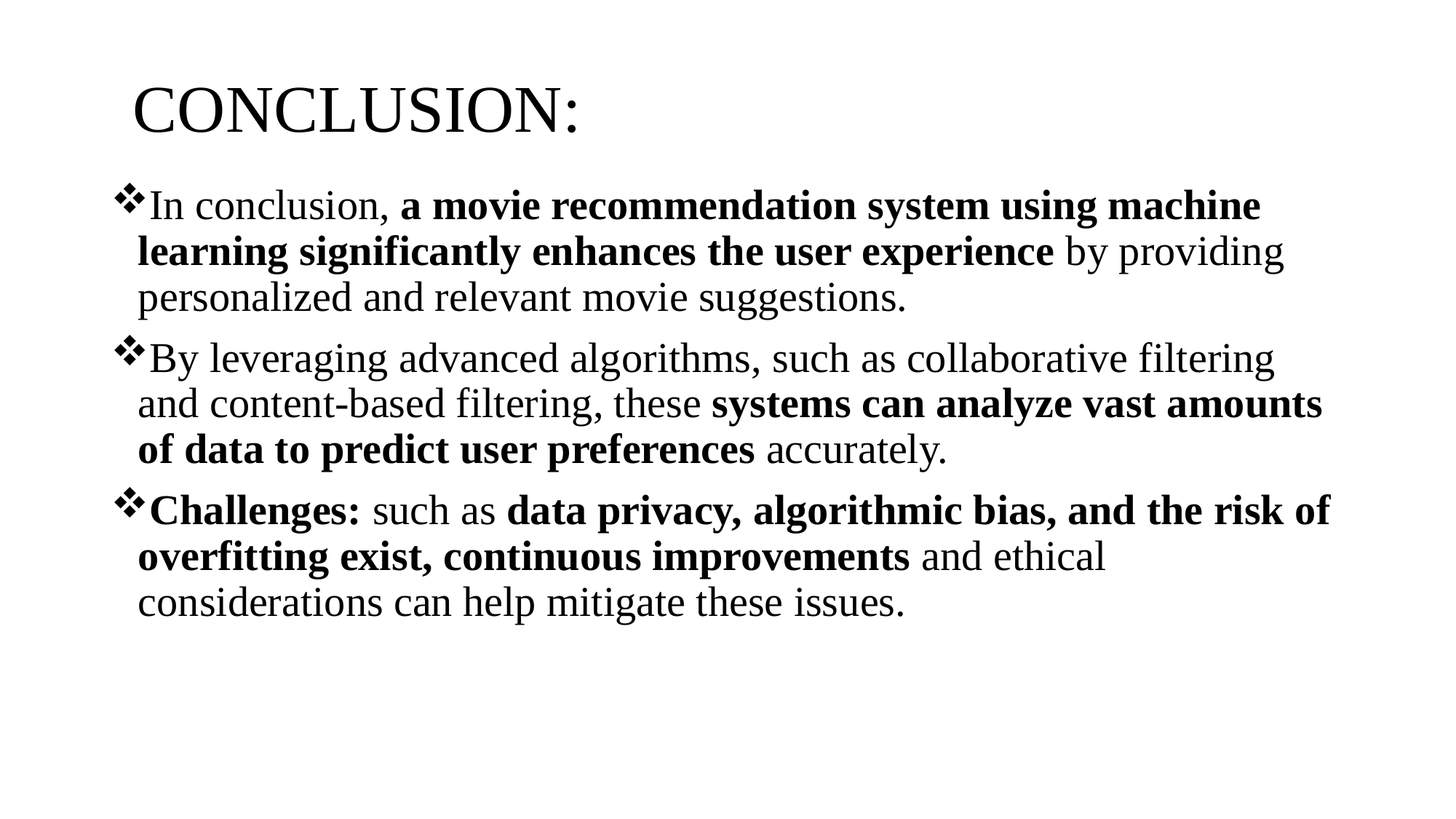

# CONCLUSION:
In conclusion, a movie recommendation system using machine learning significantly enhances the user experience by providing personalized and relevant movie suggestions.
By leveraging advanced algorithms, such as collaborative filtering and content-based filtering, these systems can analyze vast amounts of data to predict user preferences accurately.
Challenges: such as data privacy, algorithmic bias, and the risk of overfitting exist, continuous improvements and ethical considerations can help mitigate these issues.